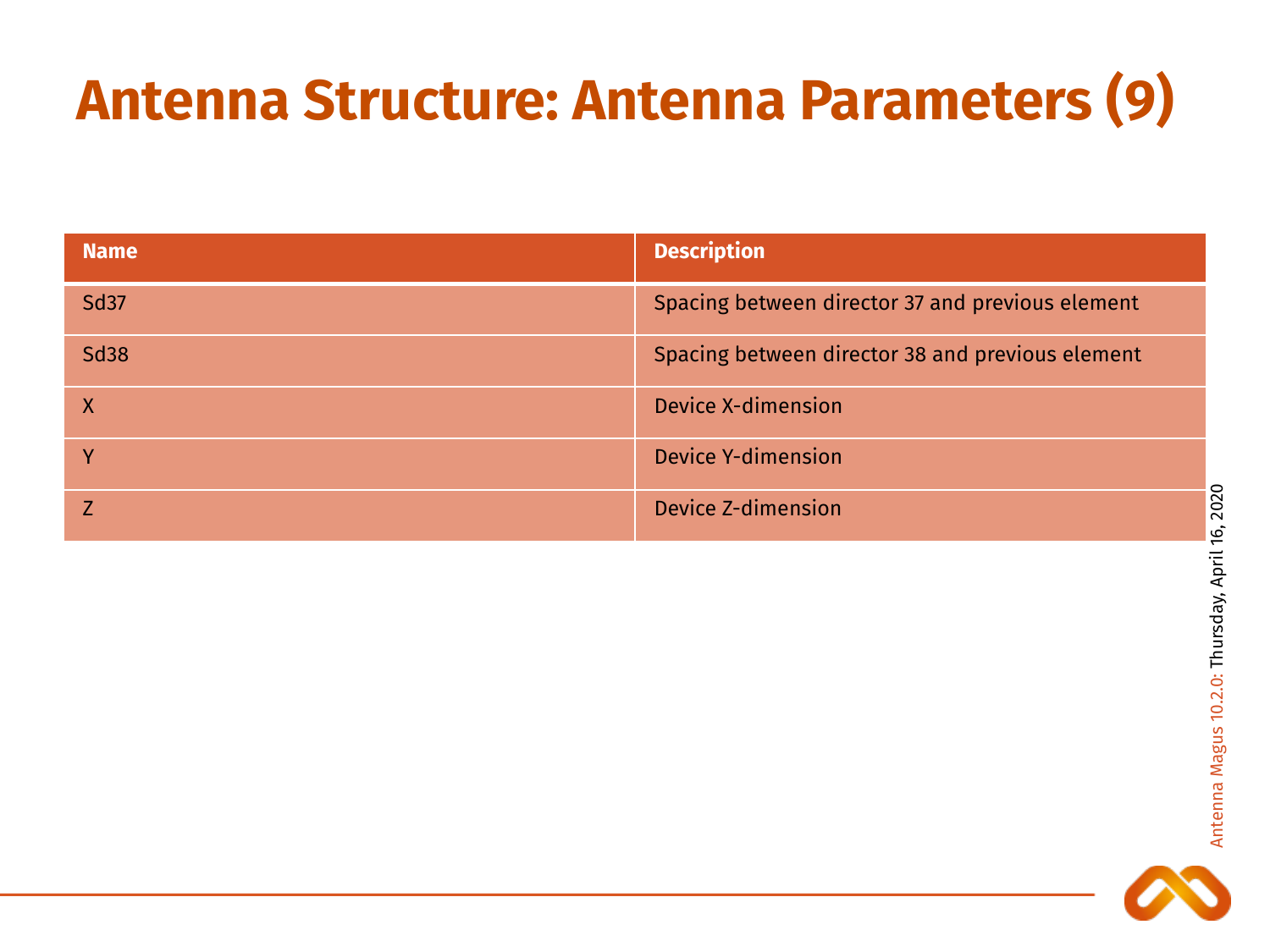

# Antenna Structure: Antenna Parameters (9)

| Name | Description |
| --- | --- |
| Sd37 | Spacing between director 37 and previous element |
| Sd38 | Spacing between director 38 and previous element |
| X | Device X-dimension |
| Y | Device Y-dimension |
| Z | Device Z-dimension |